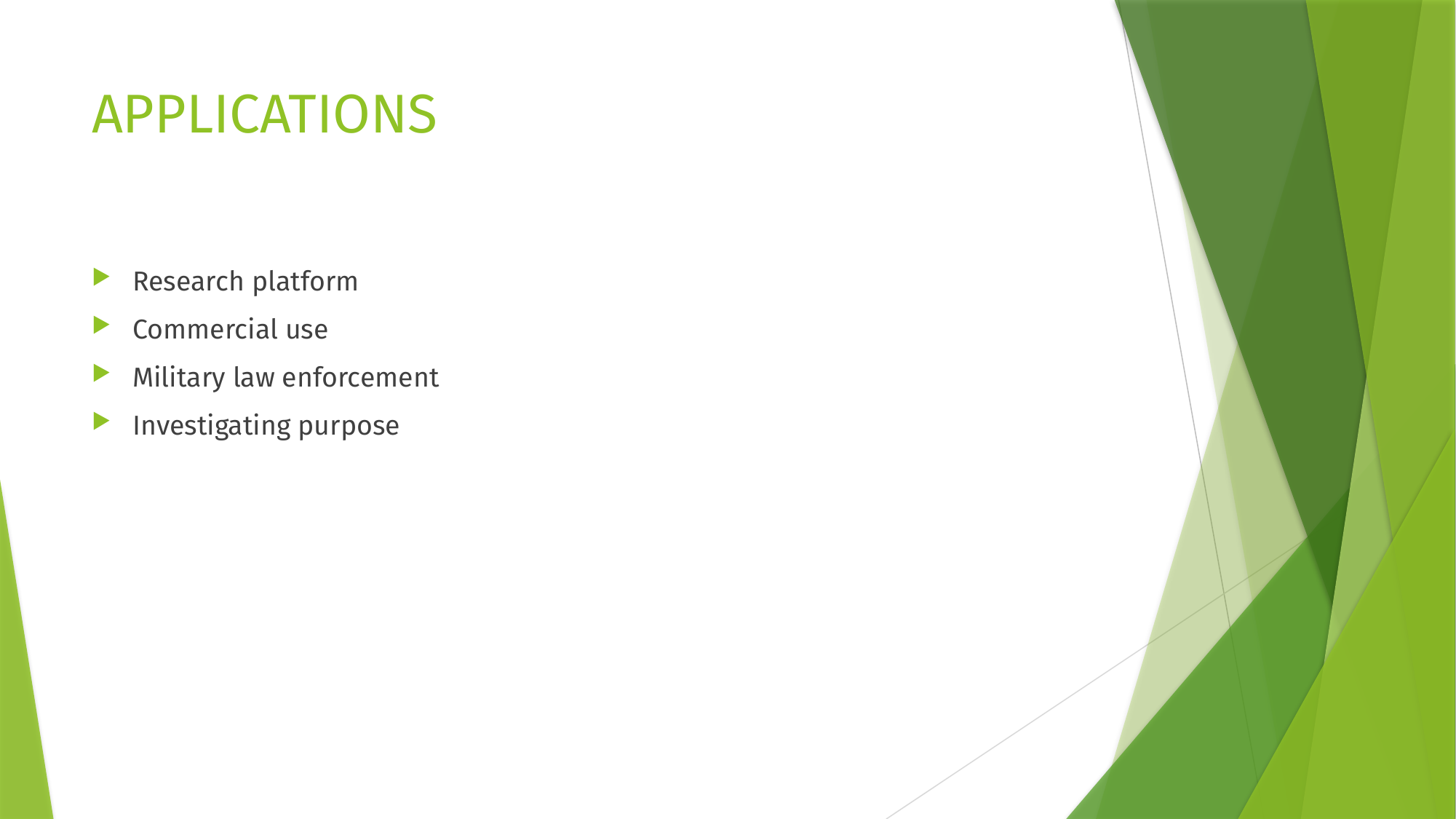

# APPLICATIONS
Research platform
Commercial use
Military law enforcement
Investigating purpose